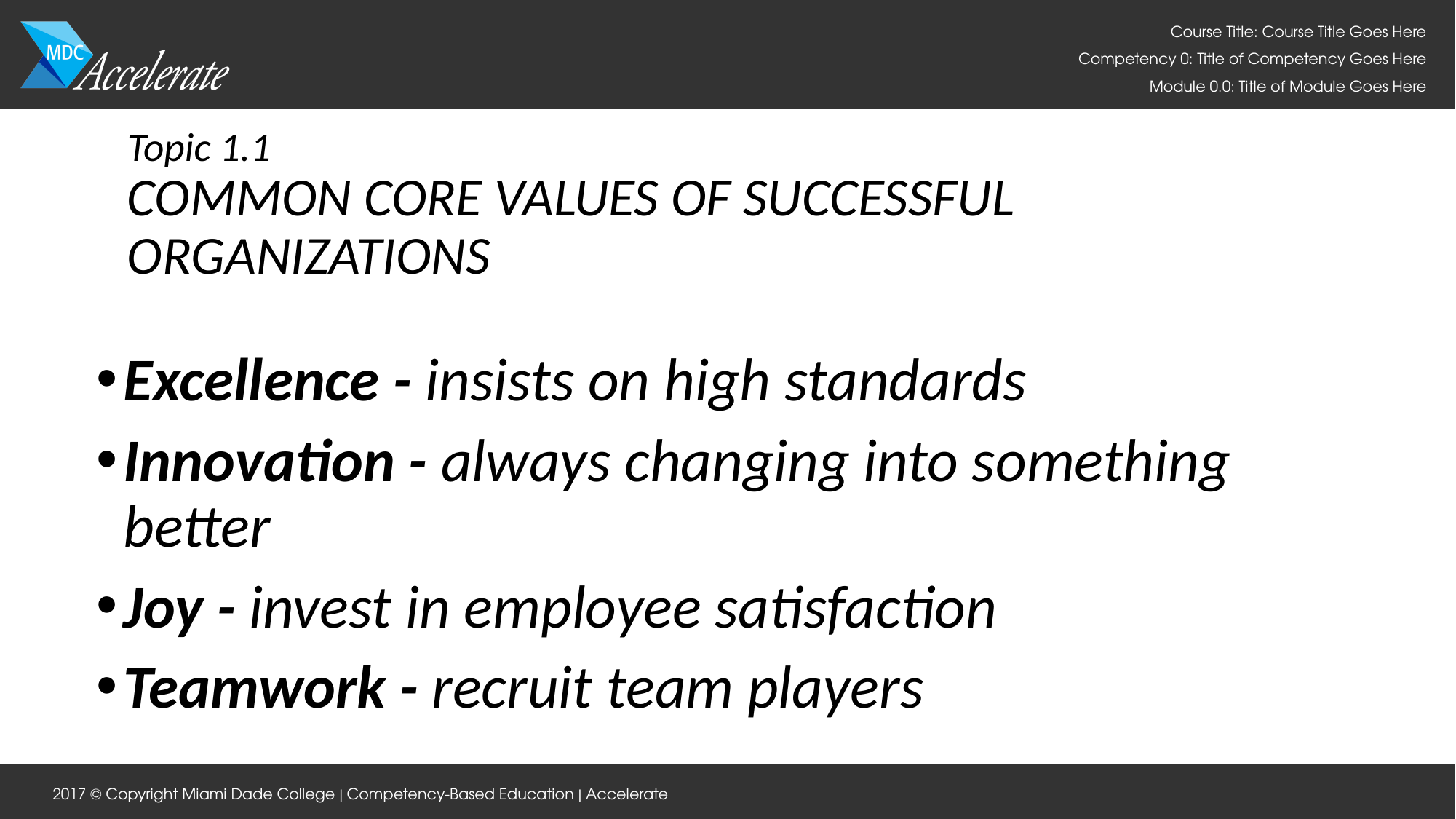

# Topic 1.1 COMMON CORE VALUES OF SUCCESSFUL ORGANIZATIONS
Excellence - insists on high standards
Innovation - always changing into something better
Joy - invest in employee satisfaction
Teamwork - recruit team players

3